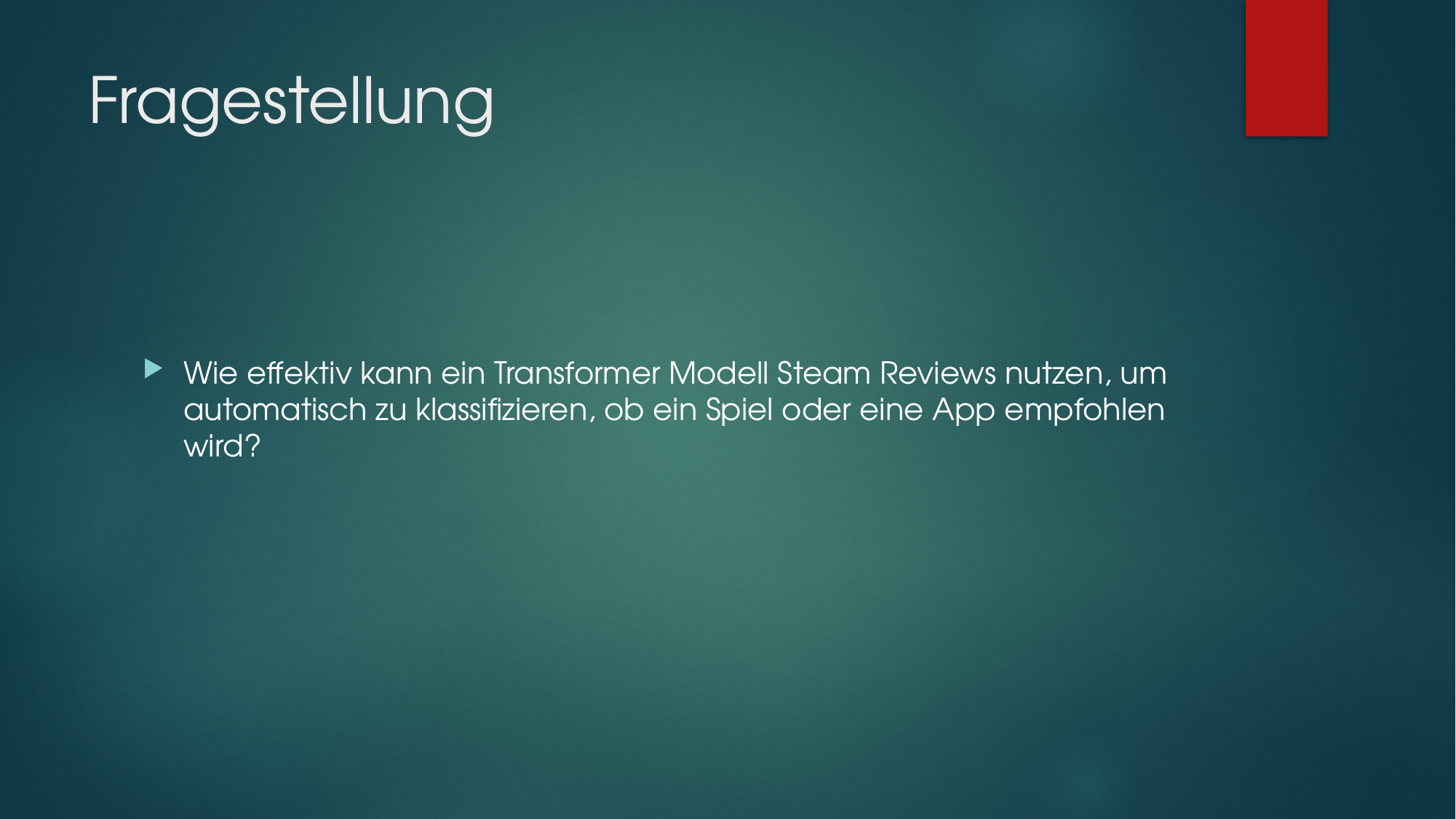

# Fragestellung

Wie effektiv kann ein Transformer Modell Steam Reviews nutzen, um automatisch zu klassifizieren, ob ein Spiel oder eine App empfohlen wird?